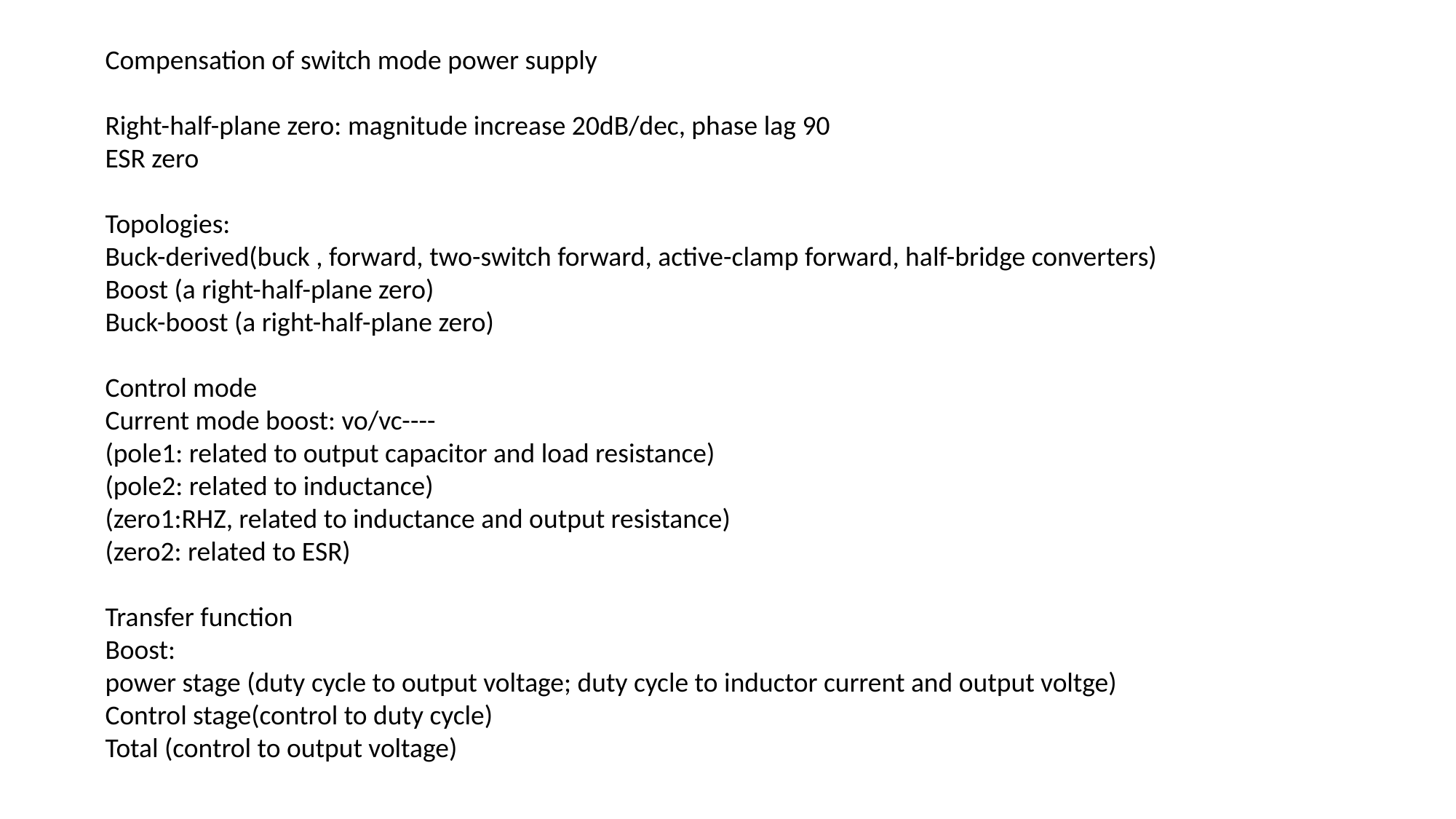

Compensation of switch mode power supply

Right-half-plane zero: magnitude increase 20dB/dec, phase lag 90
ESR zero

Topologies:
Buck-derived(buck , forward, two-switch forward, active-clamp forward, half-bridge converters)
Boost (a right-half-plane zero)
Buck-boost (a right-half-plane zero)

Control mode
Current mode boost: vo/vc----
(pole1: related to output capacitor and load resistance)
(pole2: related to inductance)
(zero1:RHZ, related to inductance and output resistance)
(zero2: related to ESR)

Transfer function
Boost:
power stage (duty cycle to output voltage; duty cycle to inductor current and output voltge)
Control stage(control to duty cycle)
Total (control to output voltage)